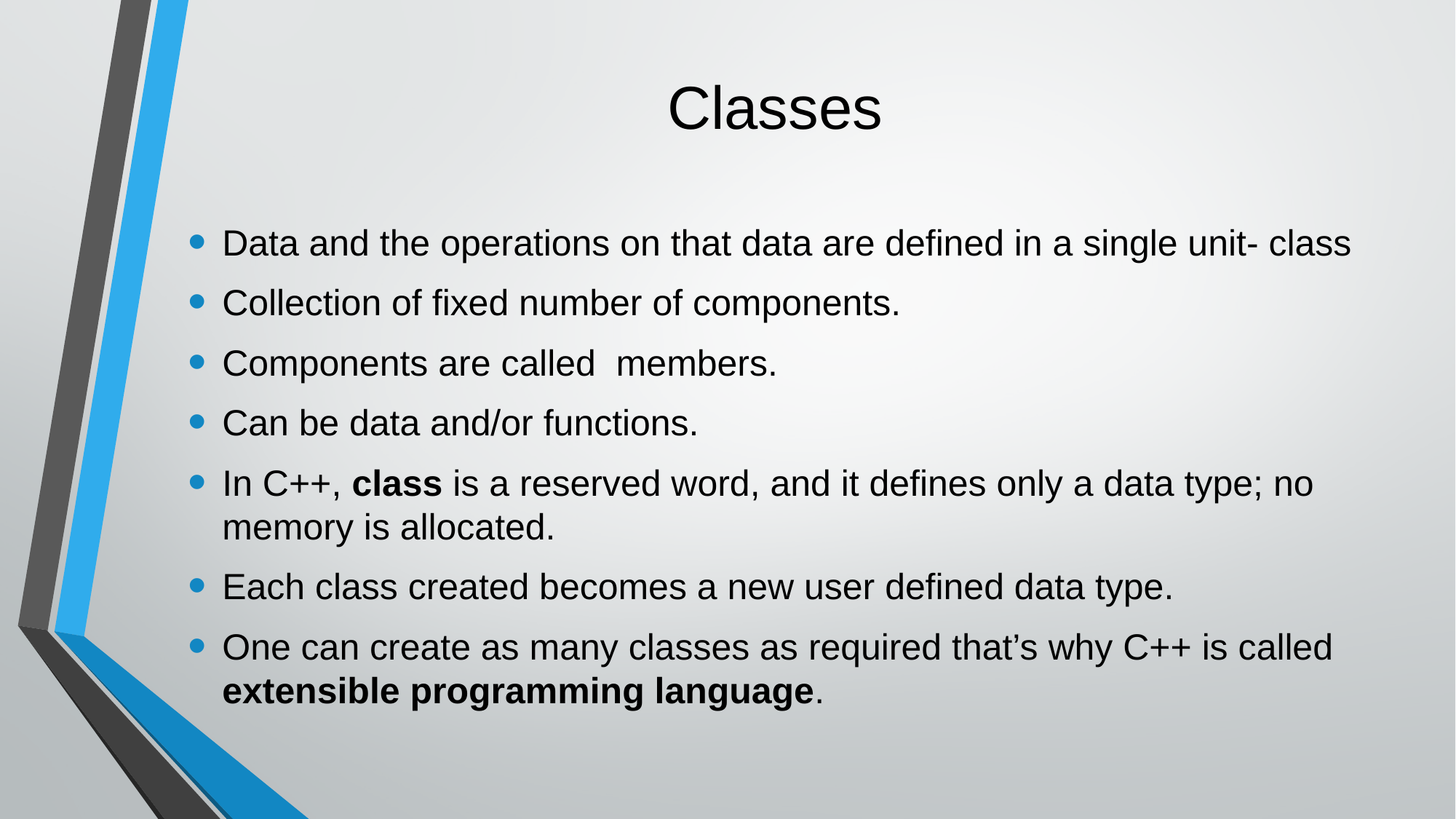

# Classes
Data and the operations on that data are defined in a single unit- class
Collection of fixed number of components.
Components are called  members.
Can be data and/or functions.
In C++, class is a reserved word, and it defines only a data type; no memory is allocated.
Each class created becomes a new user defined data type.
One can create as many classes as required that’s why C++ is called extensible programming language.